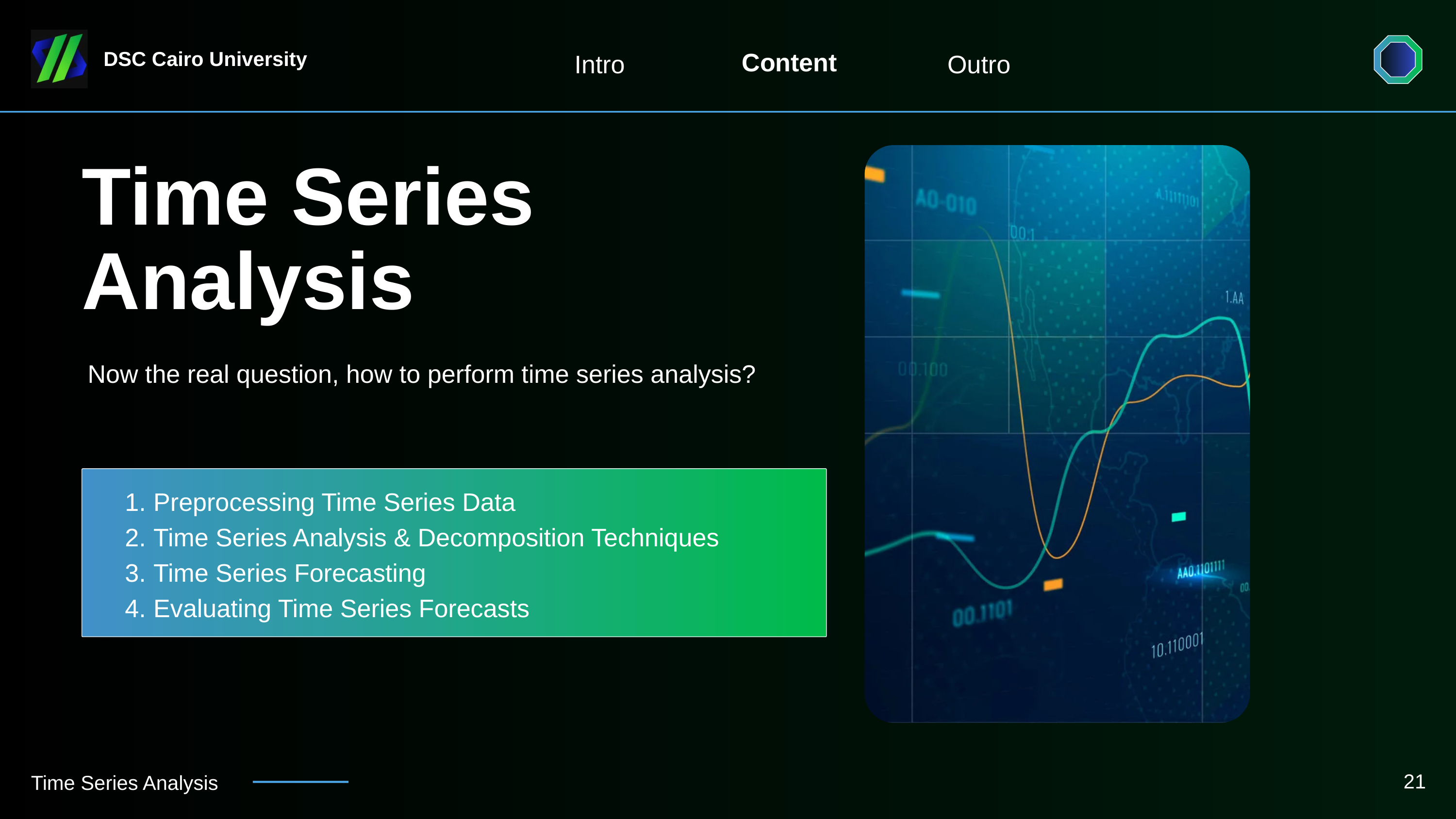

Content

Intro
Outro
DSC Cairo University

Time Series Analysis
Now the real question, how to perform time series analysis?

 Preprocessing Time Series Data
 Time Series Analysis & Decomposition Techniques
 Time Series Forecasting
 Evaluating Time Series Forecasts
21
Time Series Analysis